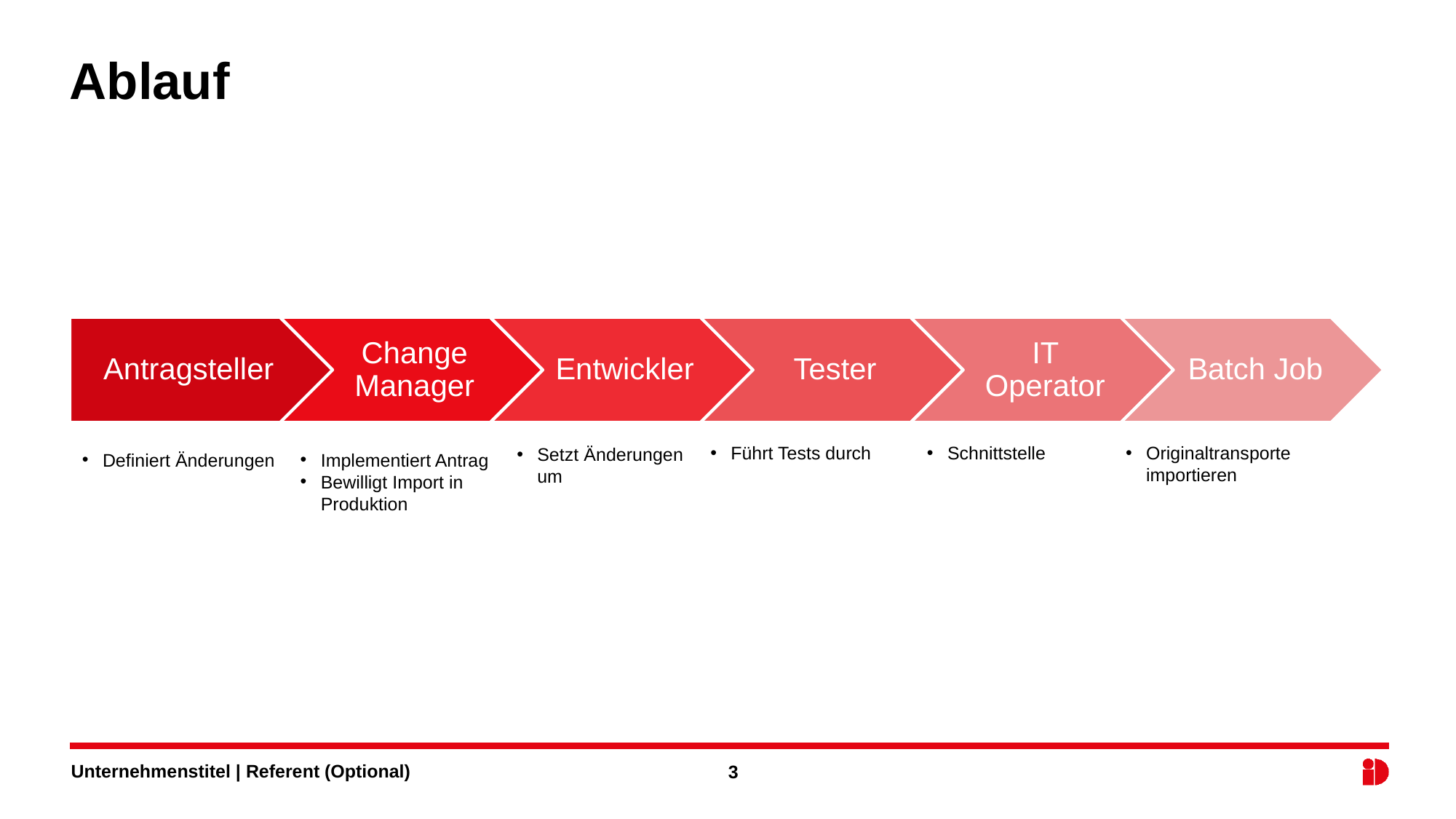

# Ablauf
Antragsteller
Change Manager
Entwickler
Tester
IT Operator
Batch Job
Schnittstelle
Originaltransporte importieren
Führt Tests durch
Setzt Änderungen um
Definiert Änderungen
Implementiert Antrag
Bewilligt Import in Produktion